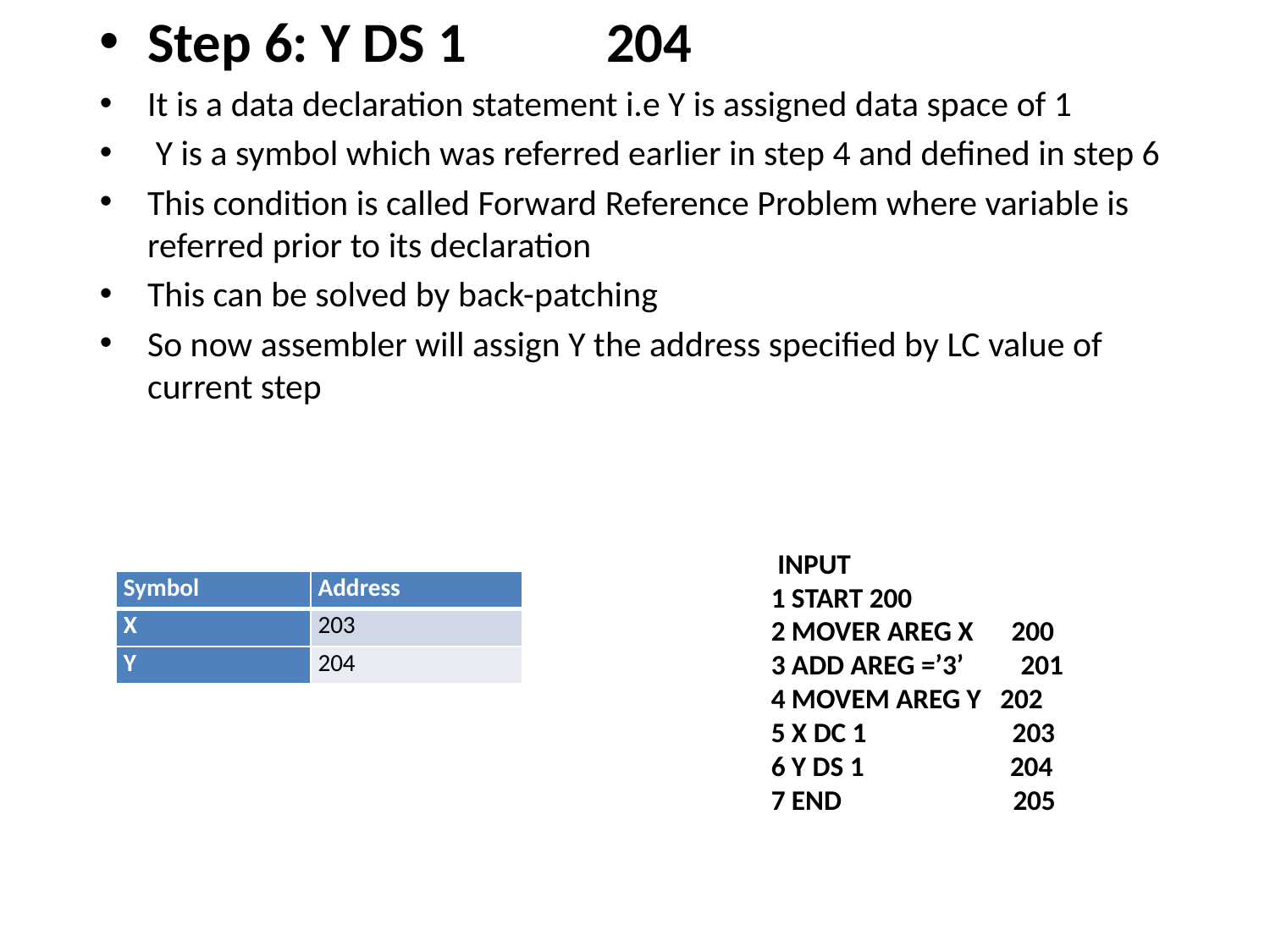

Step 6: Y DS 1           204
It is a data declaration statement i.e Y is assigned data space of 1
 Y is a symbol which was referred earlier in step 4 and defined in step 6
This condition is called Forward Reference Problem where variable is referred prior to its declaration
This can be solved by back-patching
So now assembler will assign Y the address specified by LC value of current step

 INPUT
1 START 200
2 MOVER AREG X      200
3 ADD AREG =’3’         201
4 MOVEM AREG Y   202
5 X DC 1                       203
6 Y DS 1                       204
7 END                           205

| Symbol | Address |
| --- | --- |
| X | 203 |
| Y | 204 |